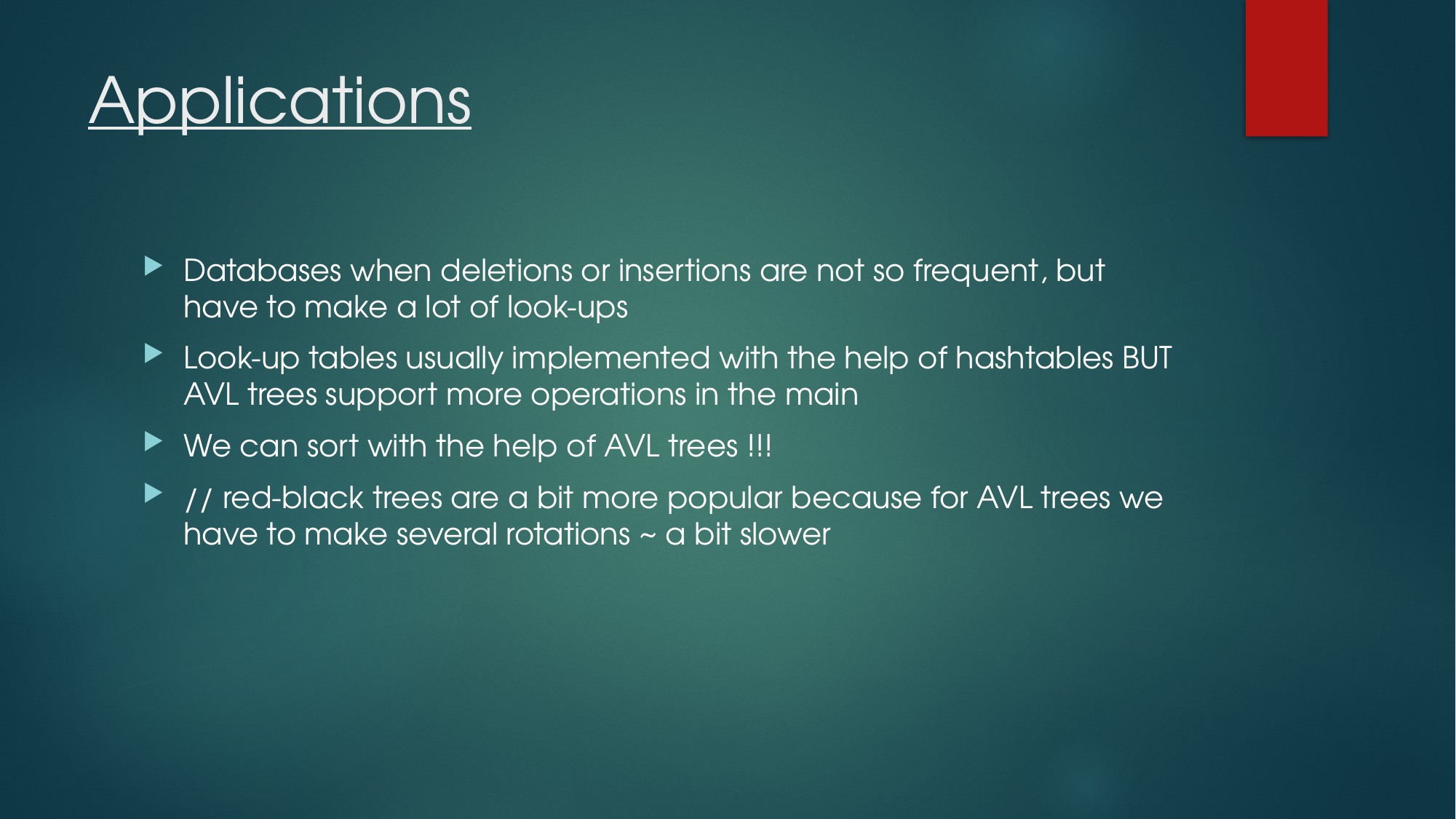

# Applications
Databases when deletions or insertions are not so frequent, but have to make a lot of look-ups
Look-up tables usually implemented with the help of hashtables BUT AVL trees support more operations in the main
We can sort with the help of AVL trees !!!
// red-black trees are a bit more popular because for AVL trees we have to make several rotations ~ a bit slower